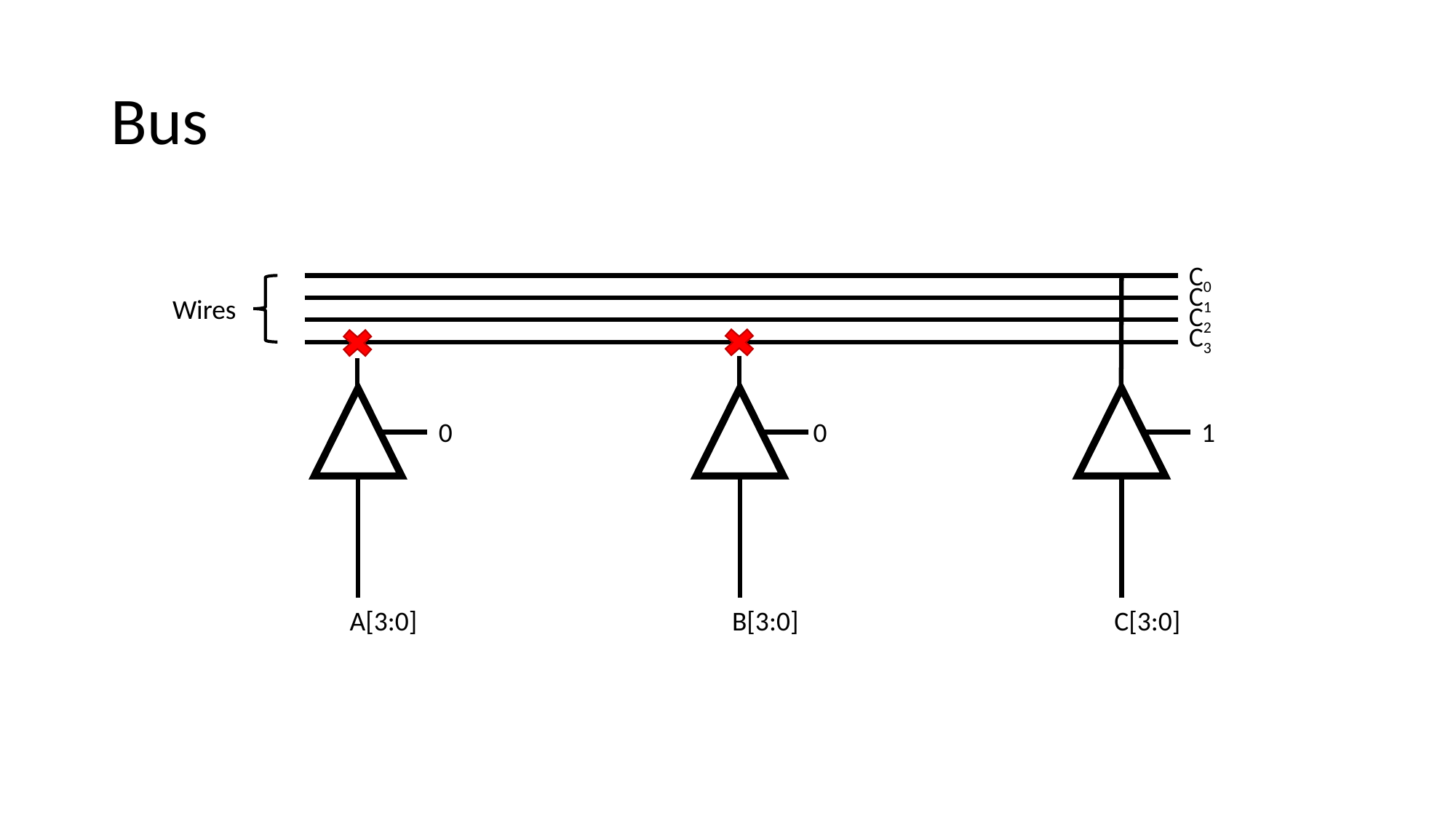

# Bus
C0
C1

Wires
C2
C3

0
0
1

A[3:0]
B[3:0]
C[3:0]